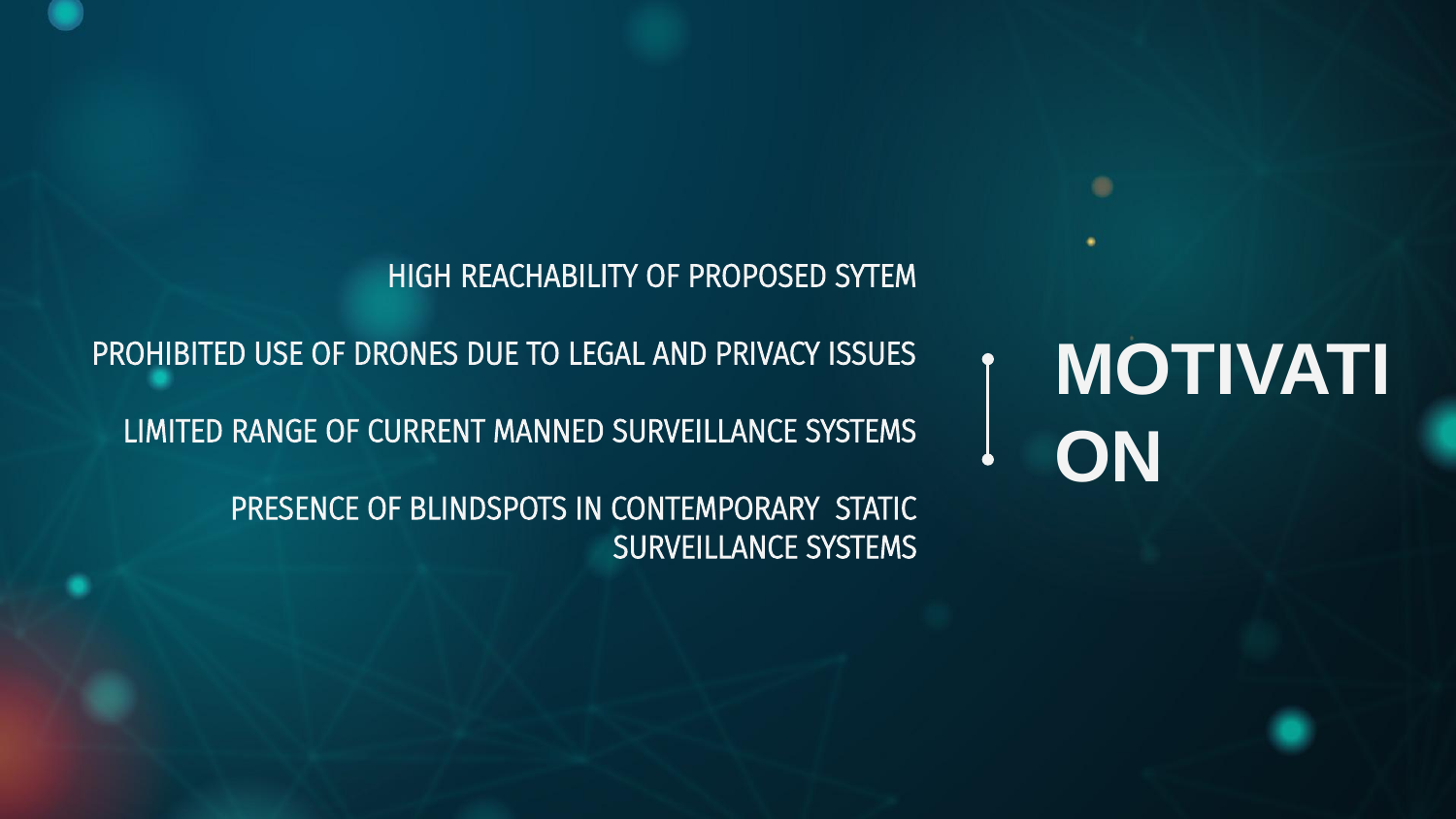

HIGH REACHABILITY OF PROPOSED SYTEM

PROHIBITED USE OF DRONES DUE TO LEGAL AND PRIVACY ISSUES

LIMITED RANGE OF CURRENT MANNED SURVEILLANCE SYSTEMS

PRESENCE OF BLINDSPOTS IN CONTEMPORARY  STATIC SURVEILLANCE SYSTEMS
# MOTIVATION